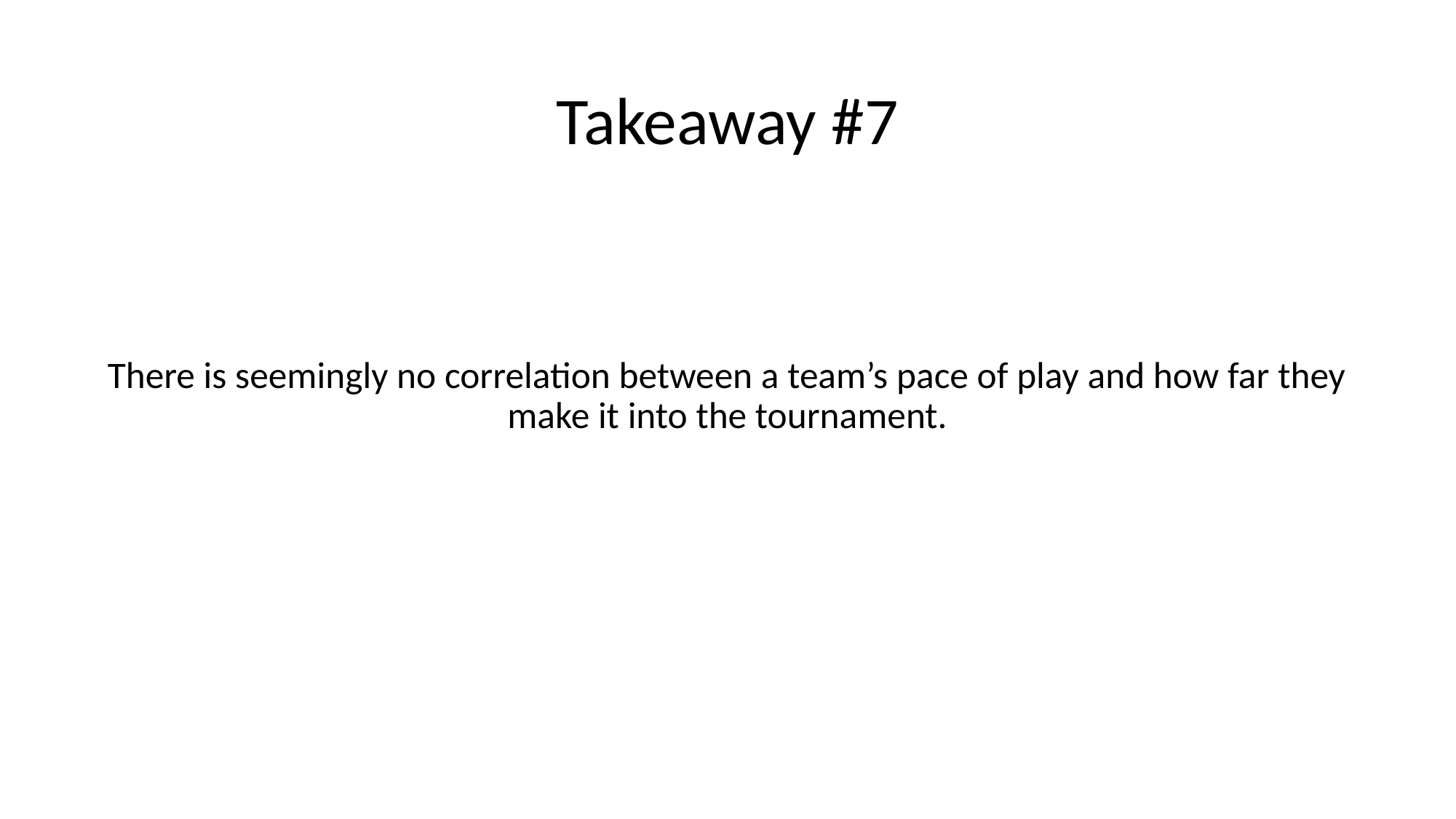

# Takeaway #7
There is seemingly no correlation between a team’s pace of play and how far they make it into the tournament.